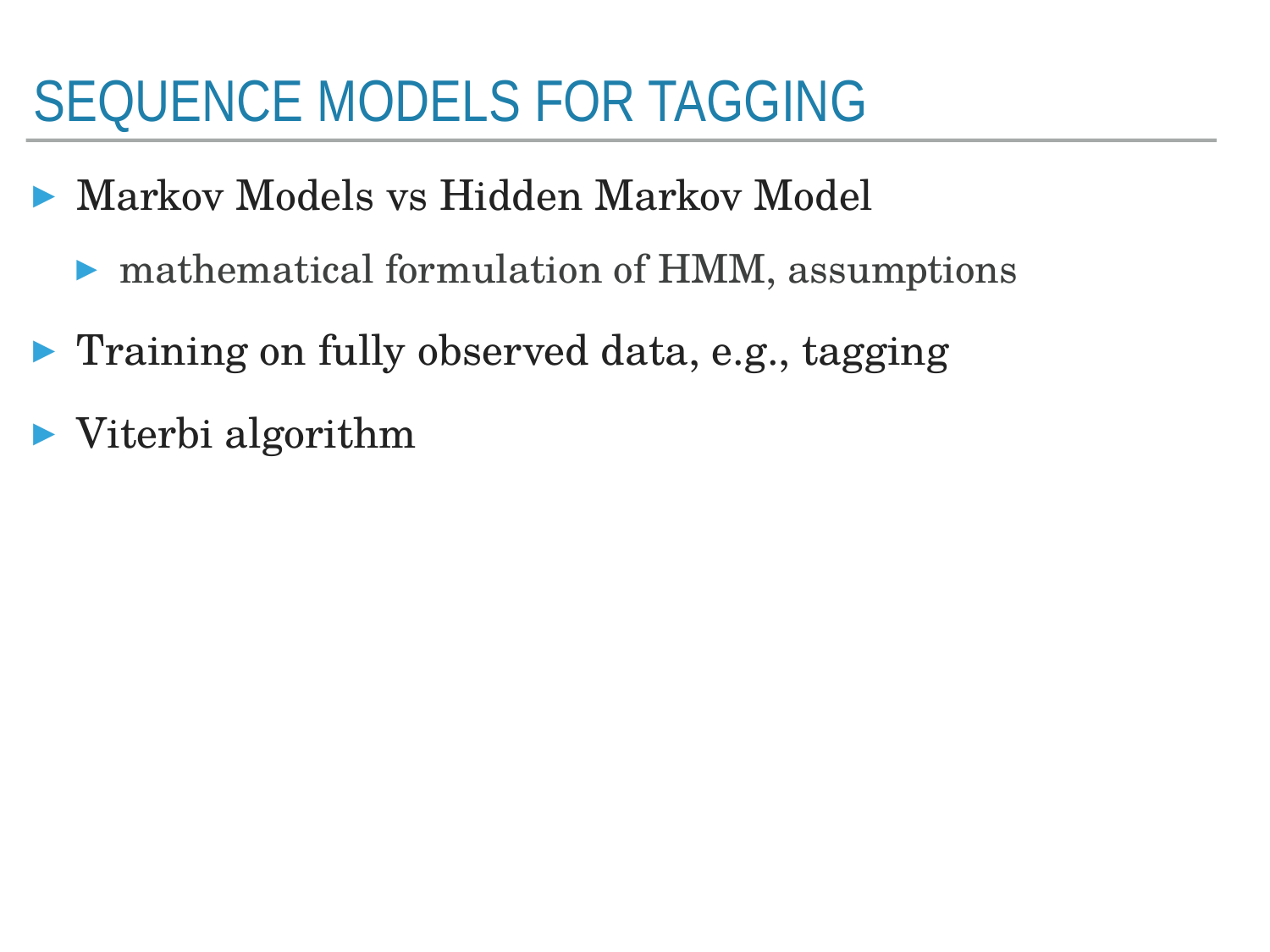

# Sequence models for tagging
Markov Models vs Hidden Markov Model
mathematical formulation of HMM, assumptions
Training on fully observed data, e.g., tagging
Viterbi algorithm